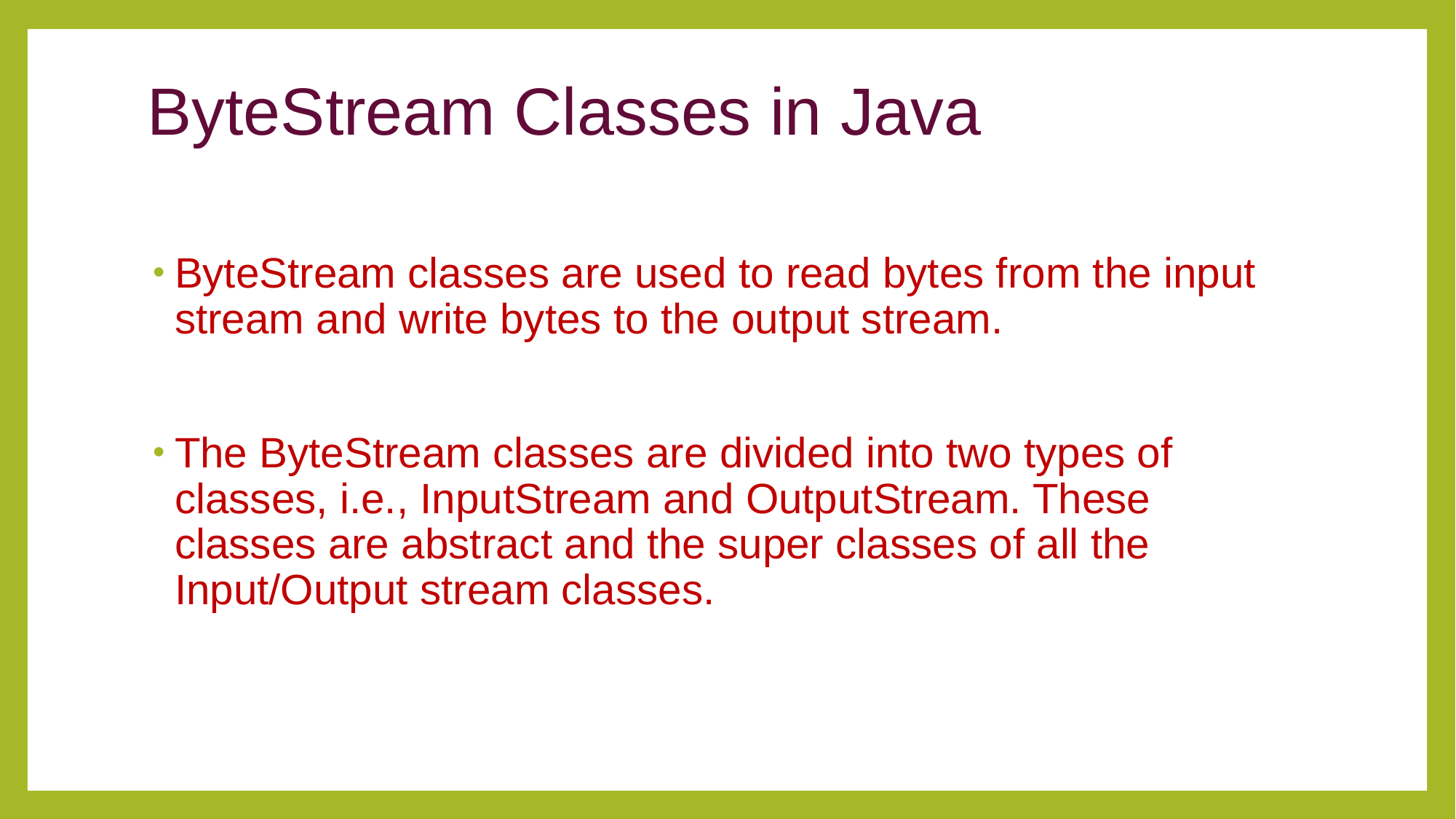

# ByteStream Classes in Java
ByteStream classes are used to read bytes from the input stream and write bytes to the output stream.

The ByteStream classes are divided into two types of classes, i.e., InputStream and OutputStream. These classes are abstract and the super classes of all the Input/Output stream classes.